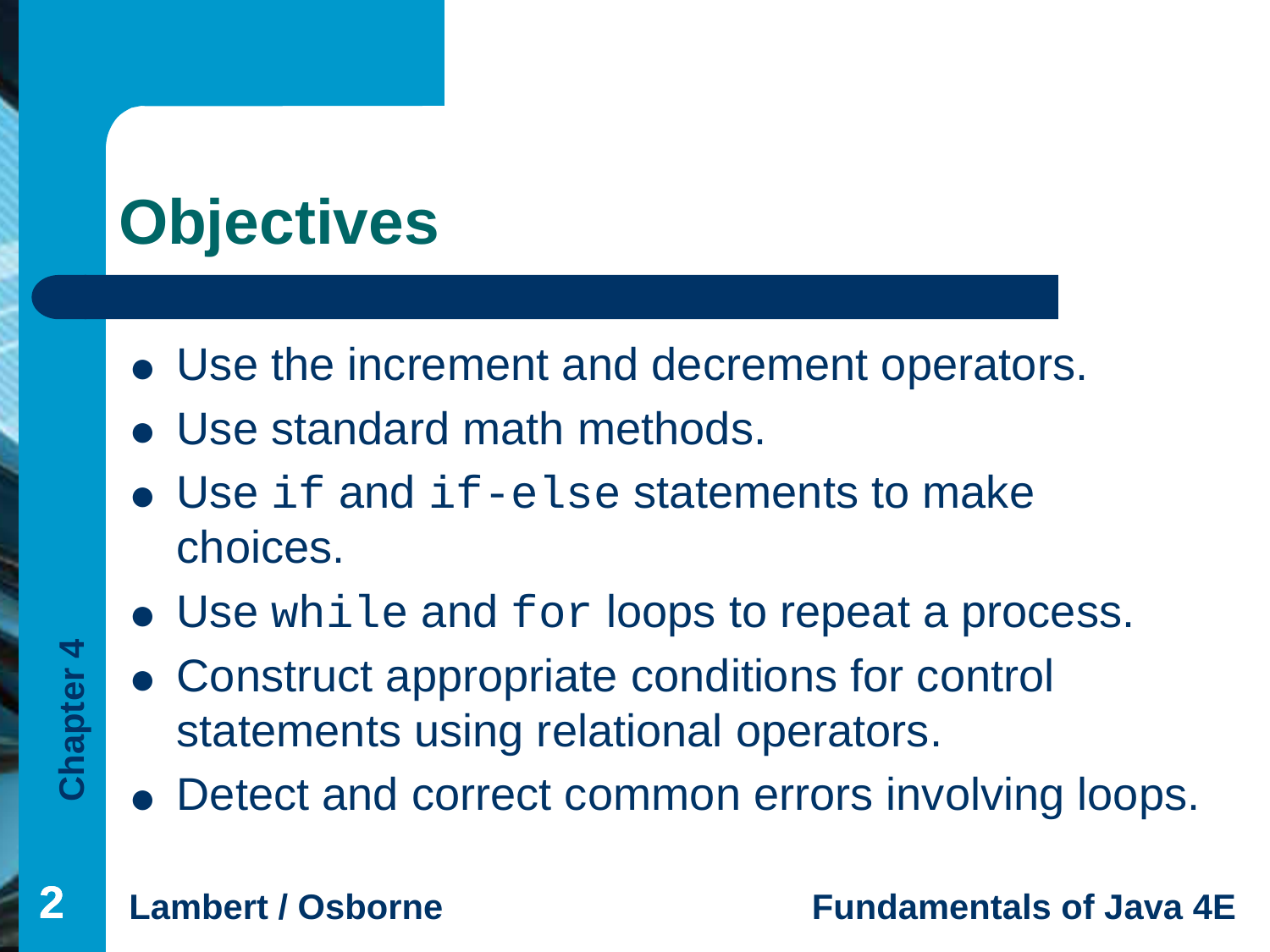

# Objectives
Use the increment and decrement operators.
Use standard math methods.
Use if and if-else statements to make choices.
Use while and for loops to repeat a process.
Construct appropriate conditions for control statements using relational operators.
Detect and correct common errors involving loops.
2
2
2